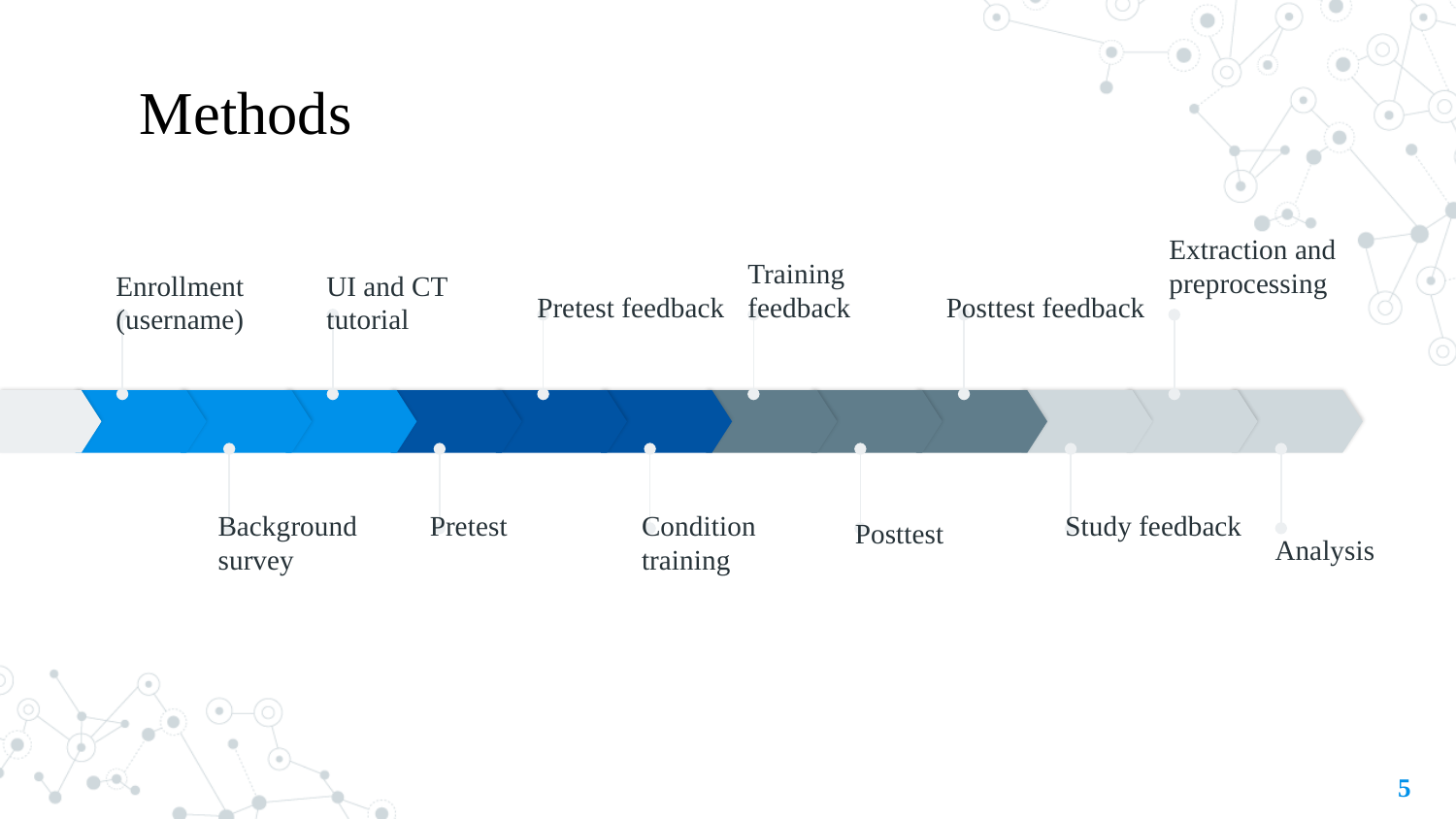

# Methods
Extraction and preprocessing
Pretest feedback
Posttest feedback
Training feedback
Enrollment (username)
UI and CT tutorial

Background survey
Pretest
Condition training
Study feedback
Posttest
Analysis
5